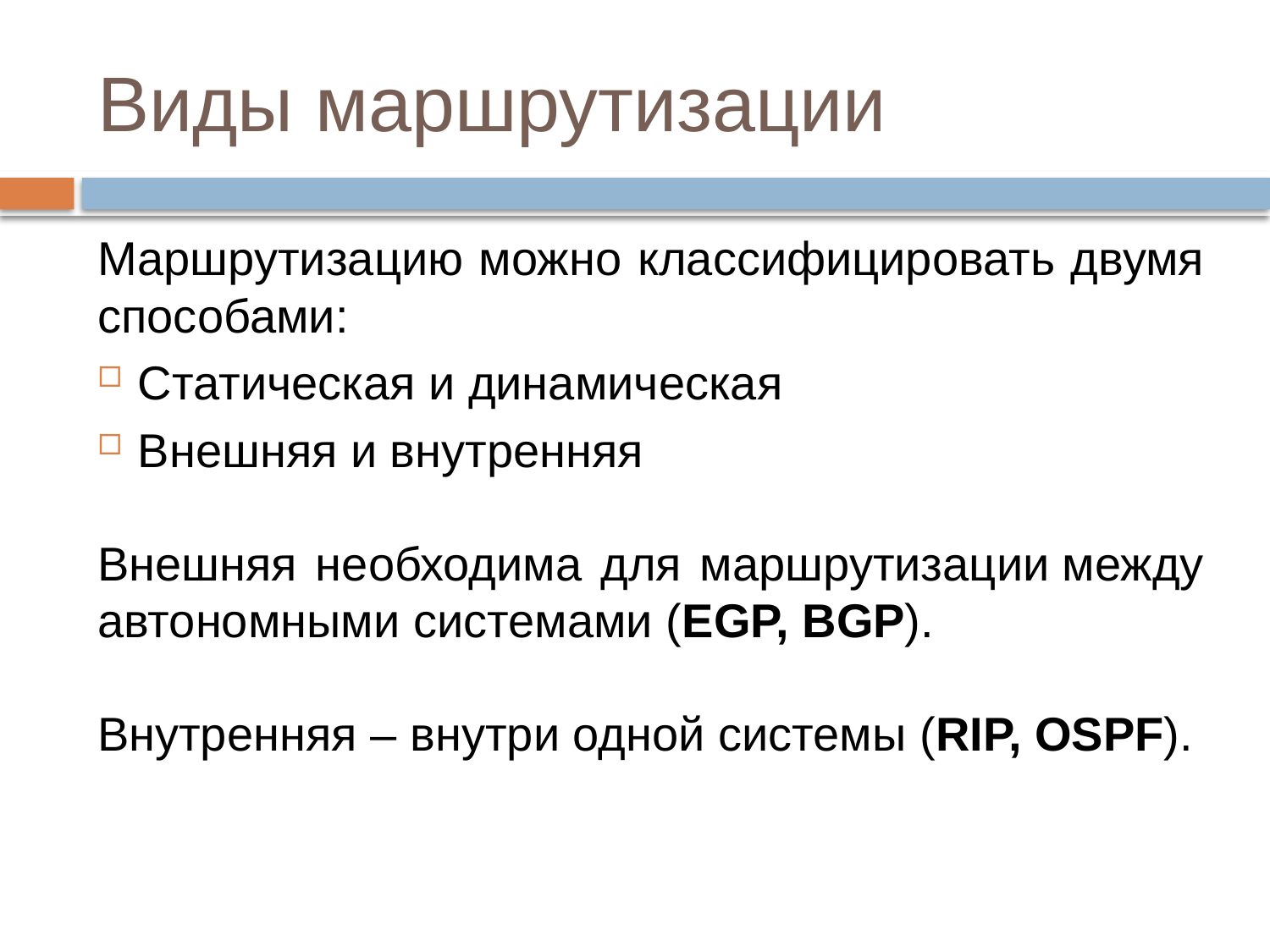

# Виды маршрутизации
Маршрутизацию можно классифицировать двумя способами:
Статическая и динамическая
Внешняя и внутренняя

Внешняя необходима для маршрутизации между автономными системами (EGP, BGP).

Внутренняя – внутри одной системы (RIP, OSPF).